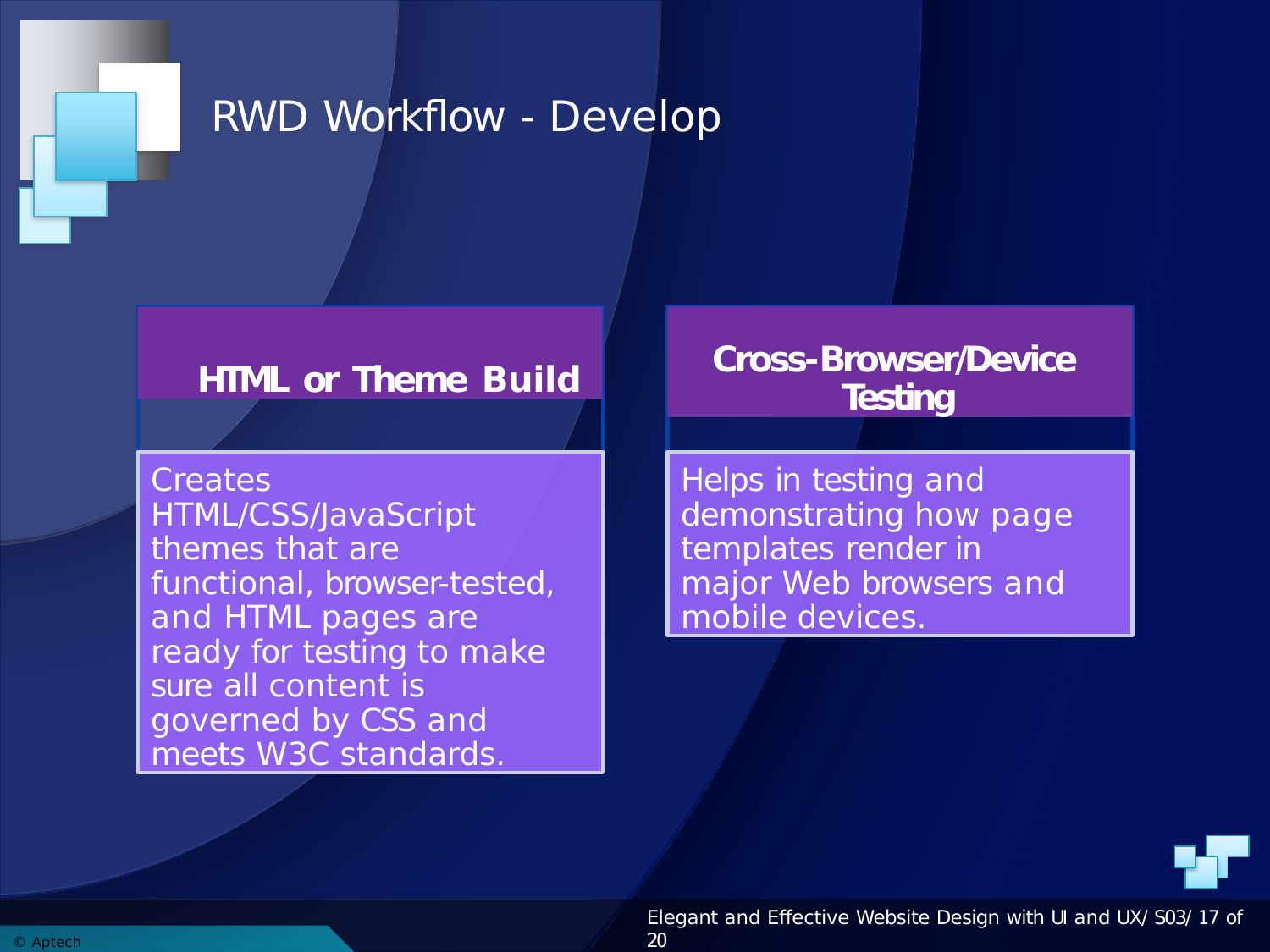

# RWD Workflow - Develop

HTML or Theme Build

Cross-Browser/Device Testing
Creates HTML/CSS/JavaScript themes that are functional, browser-tested, and HTML pages are ready for testing to make sure all content is governed by CSS and meets W3C standards.
Helps in testing and demonstrating how page templates render in major Web browsers and mobile devices.
Elegant and Effective Website Design with UI and UX/ S03/ 17 of 20
© Aptech Limited